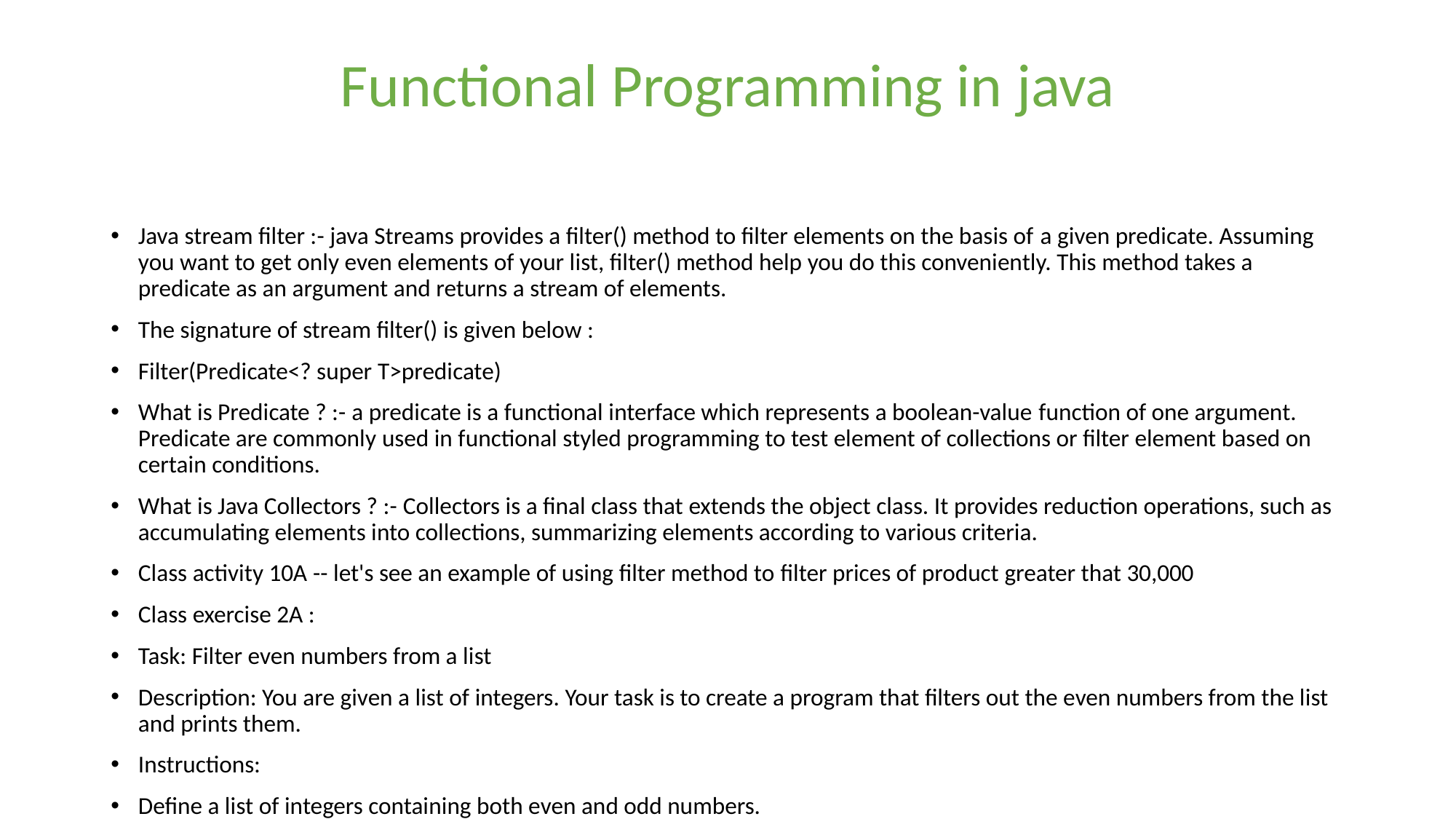

# Functional Programming in java

Java stream filter :- java Streams provides a filter() method to filter elements on the basis of a given predicate. Assuming you want to get only even elements of your list, filter() method help you do this conveniently. This method takes a predicate as an argument and returns a stream of elements.
The signature of stream filter() is given below :
Filter(Predicate<? super T>predicate)
What is Predicate ? :- a predicate is a functional interface which represents a boolean-value function of one argument. Predicate are commonly used in functional styled programming to test element of collections or filter element based on certain conditions.
What is Java Collectors ? :- Collectors is a final class that extends the object class. It provides reduction operations, such as accumulating elements into collections, summarizing elements according to various criteria.
Class activity 10A -- let's see an example of using filter method to filter prices of product greater that 30,000
Class exercise 2A :
Task: Filter even numbers from a list
Description: You are given a list of integers. Your task is to create a program that filters out the even numbers from the list and prints them.
Instructions:
Define a list of integers containing both even and odd numbers.
Use Java streams and the filter method to filter out the even numbers from the list.
Print the filtered even numbers only.
NOTE : you only need a main class for this task